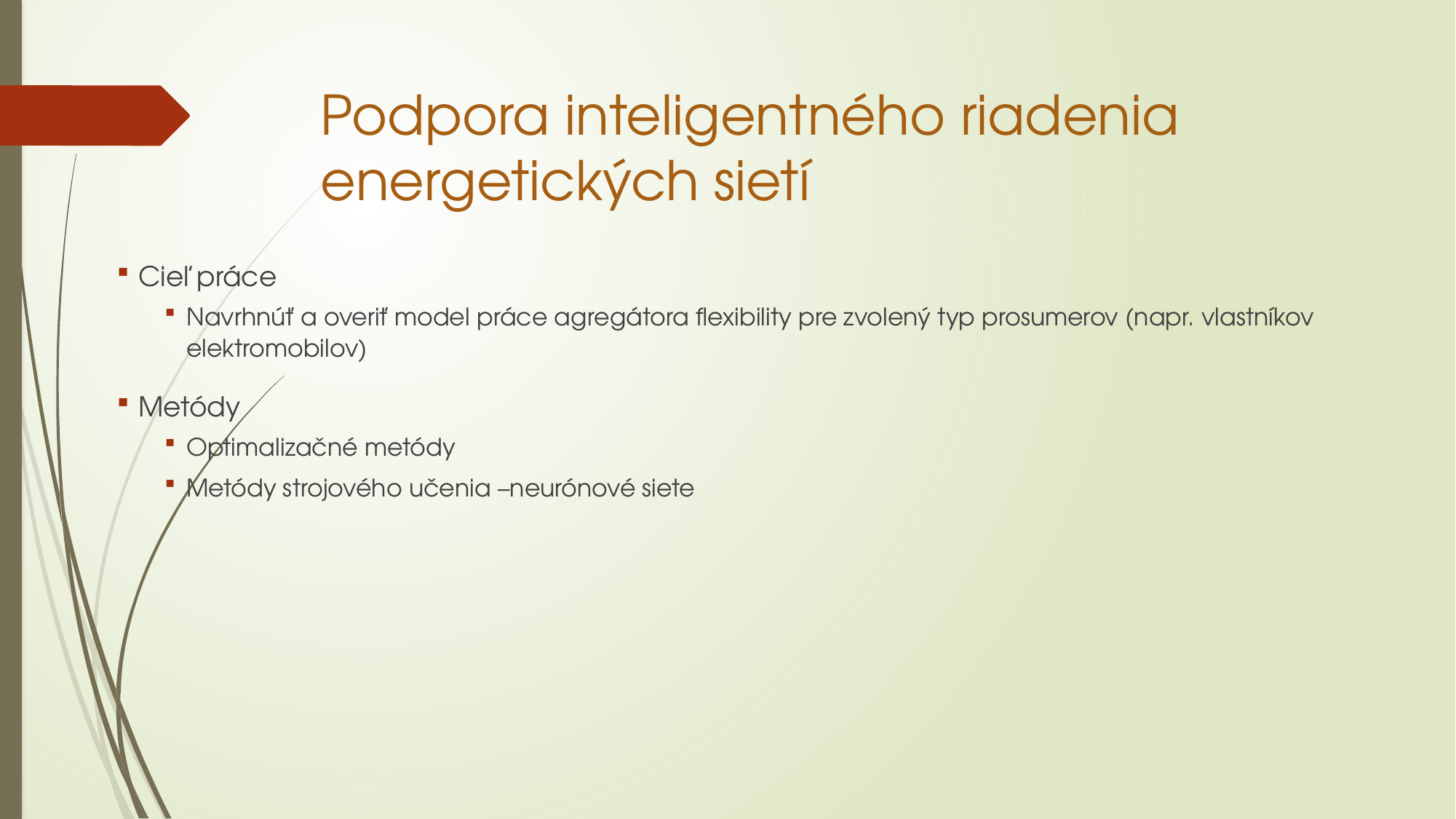

# Podpora inteligentného riadenia energetických sietí
Cieľ práce
Navrhnúť a overiť model práce agregátora flexibility pre zvolený typ prosumerov (napr. vlastníkov elektromobilov)
Metódy
Optimalizačné metódy
Metódy strojového učenia –neurónové siete